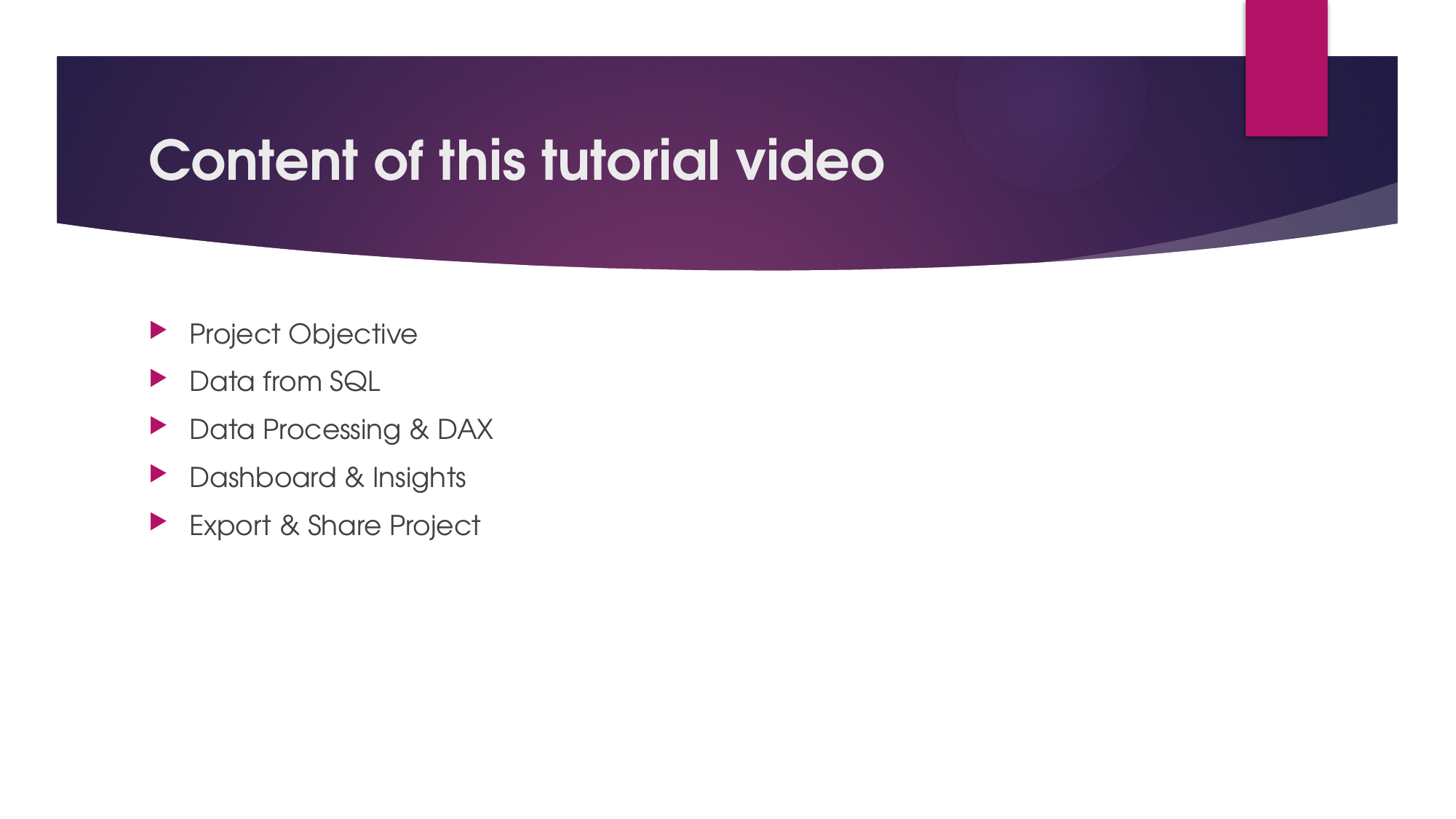

# Content of this tutorial video
Project Objective
Data from SQL
Data Processing & DAX
Dashboard & Insights
Export & Share Project